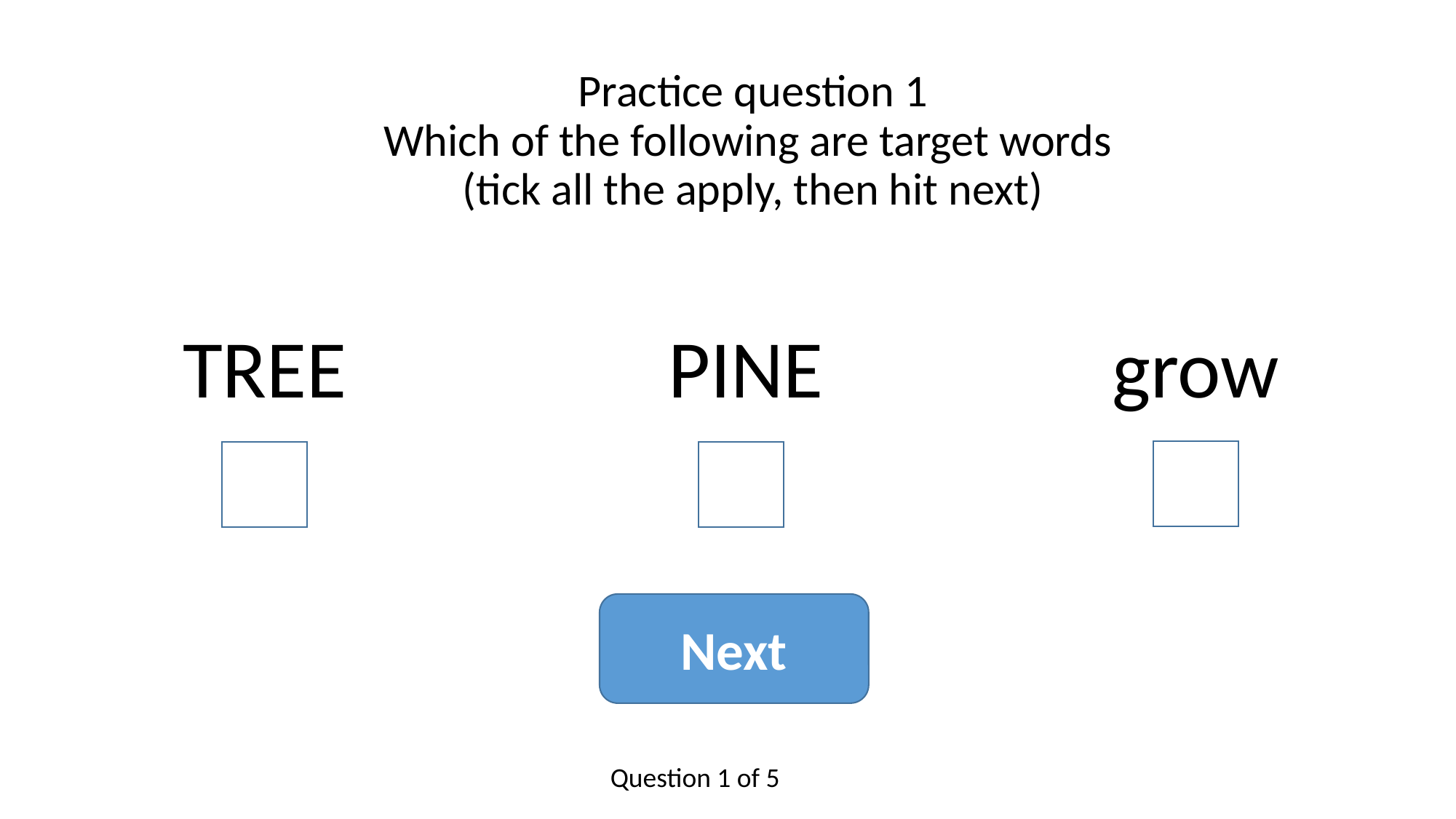

# Practice question 1 Which of the following are target words (tick all the apply, then hit next)
TREE
PINE
grow

Next
Question 1 of 5